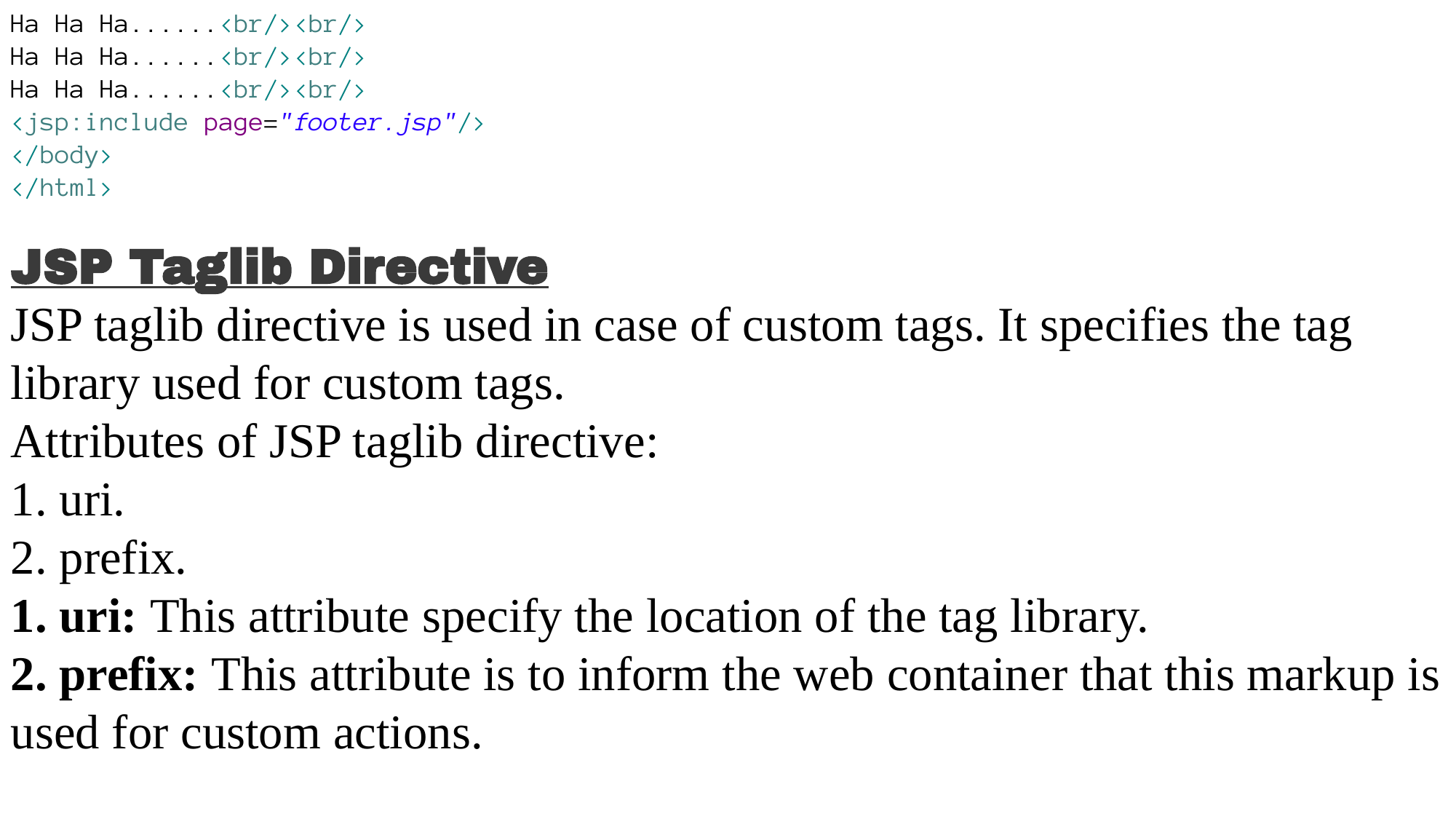

Ha Ha Ha......<br/><br/>
Ha Ha Ha......<br/><br/>
Ha Ha Ha......<br/><br/>
<jsp:include page="footer.jsp"/>
</body>
</html>

JSP Taglib Directive
JSP taglib directive is used in case of custom tags. It specifies the tag library used for custom tags.
Attributes of JSP taglib directive:
1. uri.
2. prefix.
1. uri: This attribute specify the location of the tag library.
2. prefix: This attribute is to inform the web container that this markup is used for custom actions.